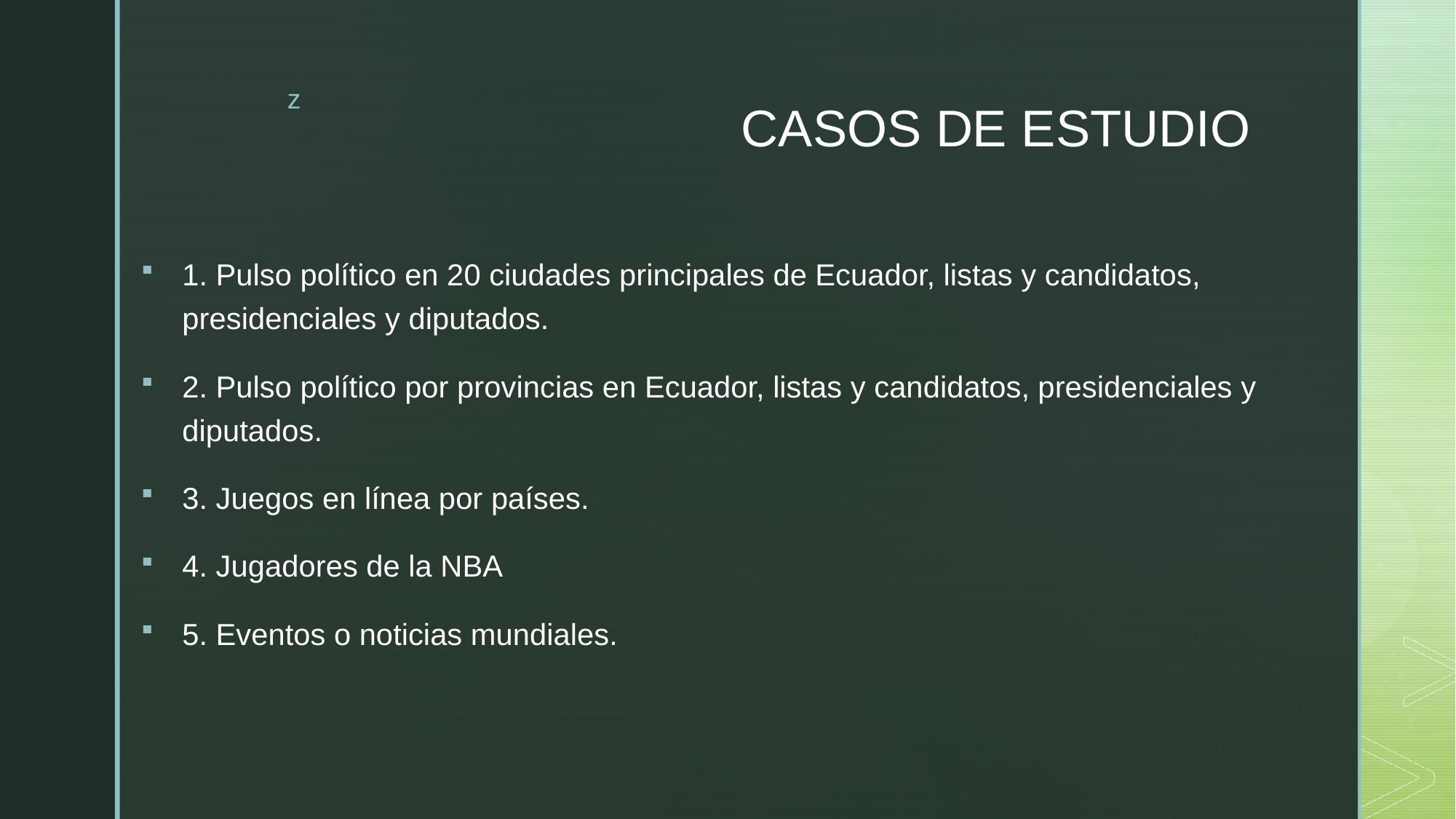

# CASOS DE ESTUDIO
1. Pulso político en 20 ciudades principales de Ecuador, listas y candidatos, presidenciales y diputados.
2. Pulso político por provincias en Ecuador, listas y candidatos, presidenciales y diputados.
3. Juegos en línea por países.
4. Jugadores de la NBA
5. Eventos o noticias mundiales.